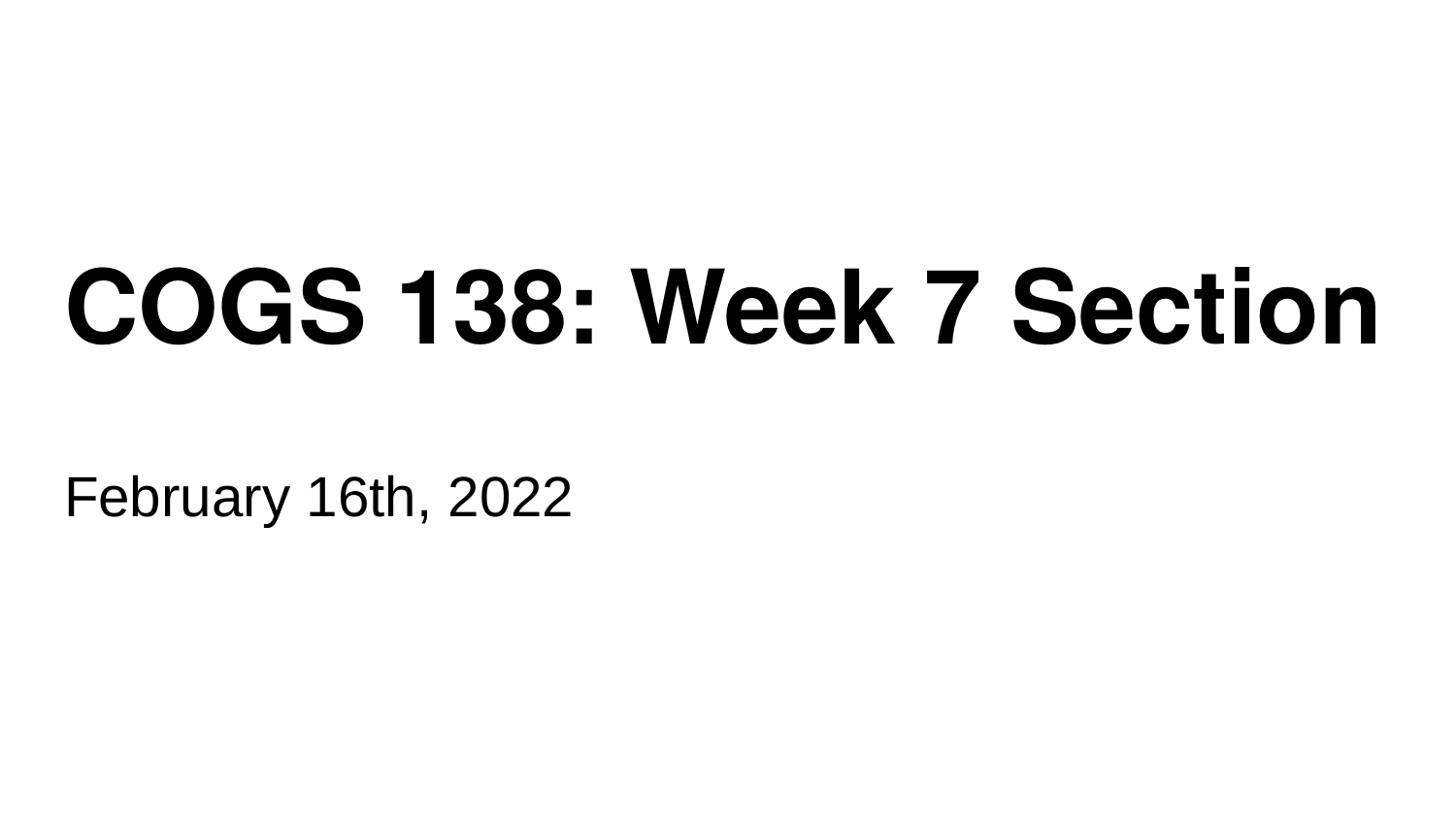

# COGS 138: Week 7 Section

February 16th, 2022